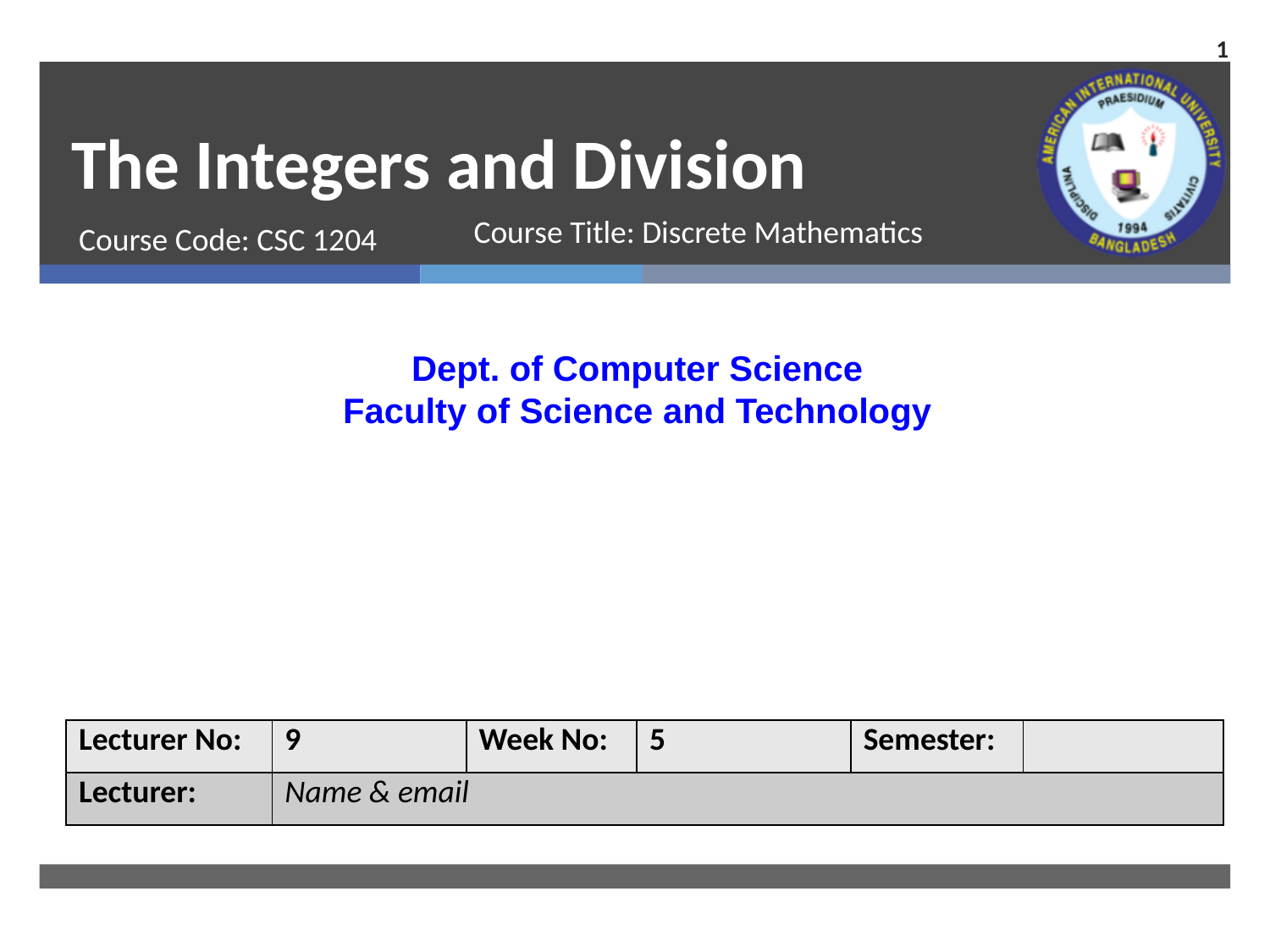

1
# The Integers and Division
Course Code: CSC 1204
Course Title: Discrete Mathematics
Dept. of Computer Science
Faculty of Science and Technology
| Lecturer No: | 9 | Week No: | 5 | Semester: |  |
| --- | --- | --- | --- | --- | --- |
| Lecturer: | Name & email |  |  |  |  |